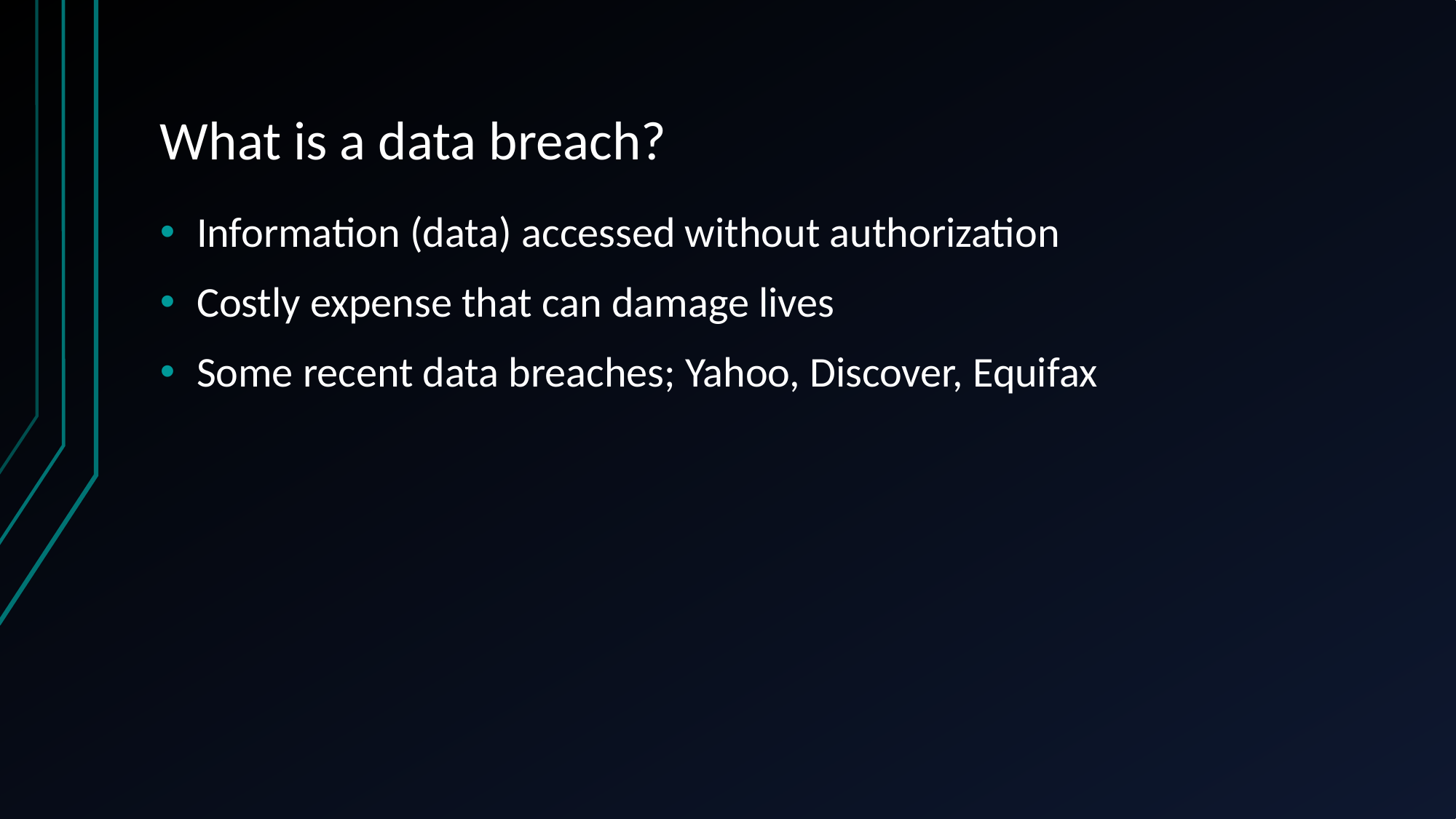

# What is a data breach?
Information (data) accessed without authorization
Costly expense that can damage lives
Some recent data breaches; Yahoo, Discover, Equifax